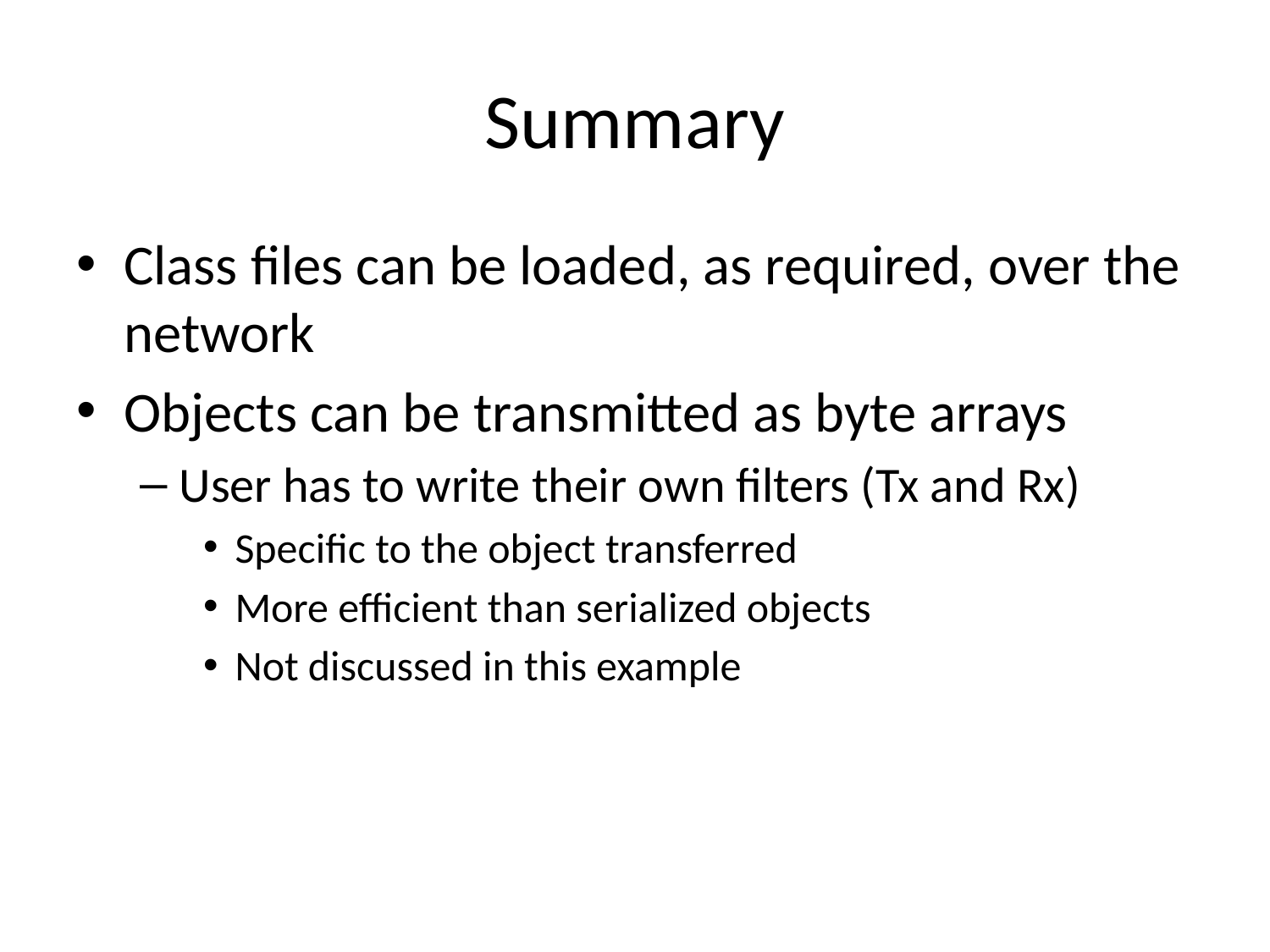

# Summary
Class files can be loaded, as required, over the network
Objects can be transmitted as byte arrays
User has to write their own filters (Tx and Rx)
Specific to the object transferred
More efficient than serialized objects
Not discussed in this example